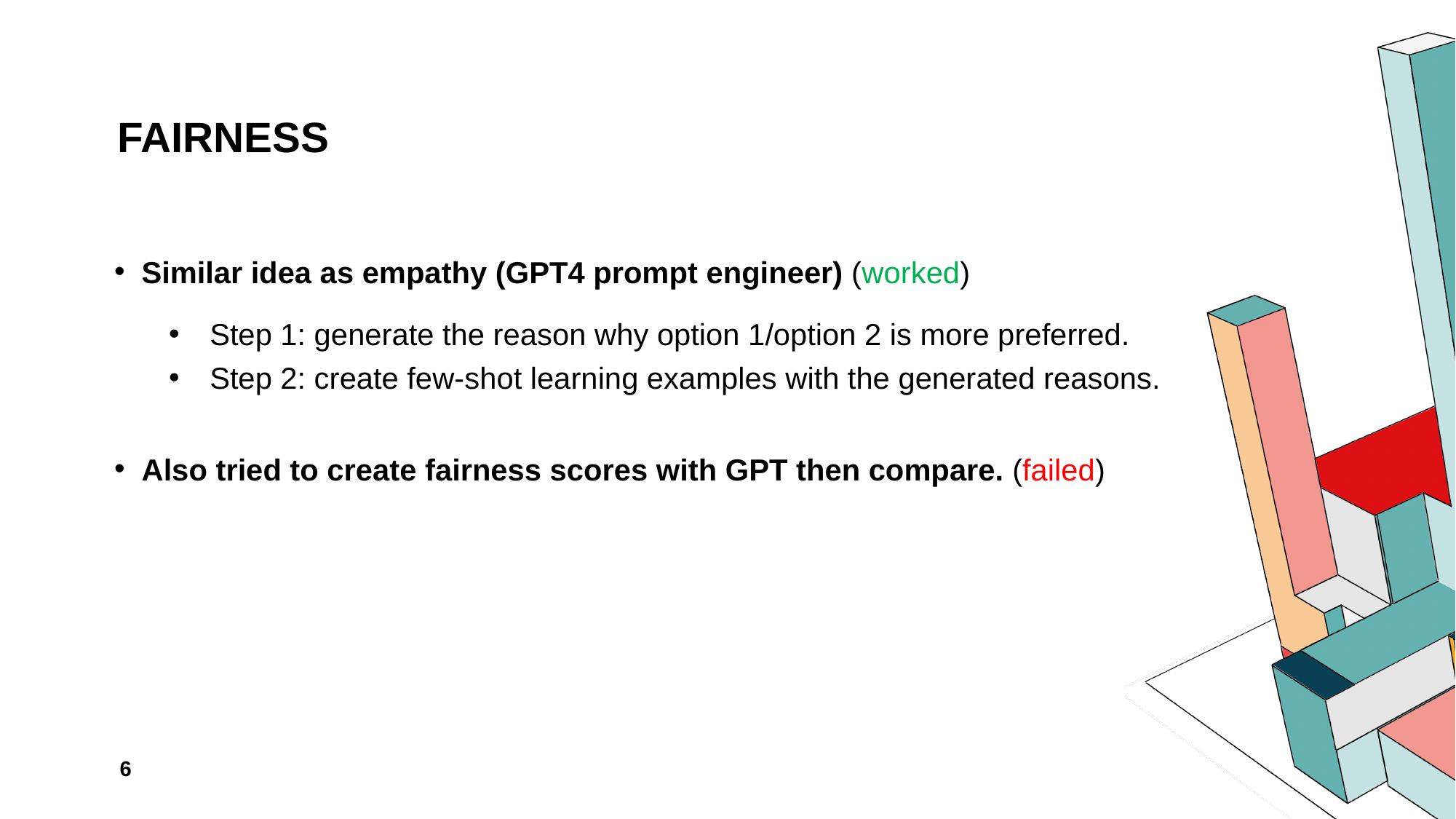

# fairness
Similar idea as empathy (GPT4 prompt engineer) (worked)
Step 1: generate the reason why option 1/option 2 is more preferred.
Step 2: create few-shot learning examples with the generated reasons.

Also tried to create fairness scores with GPT then compare. (failed)
6